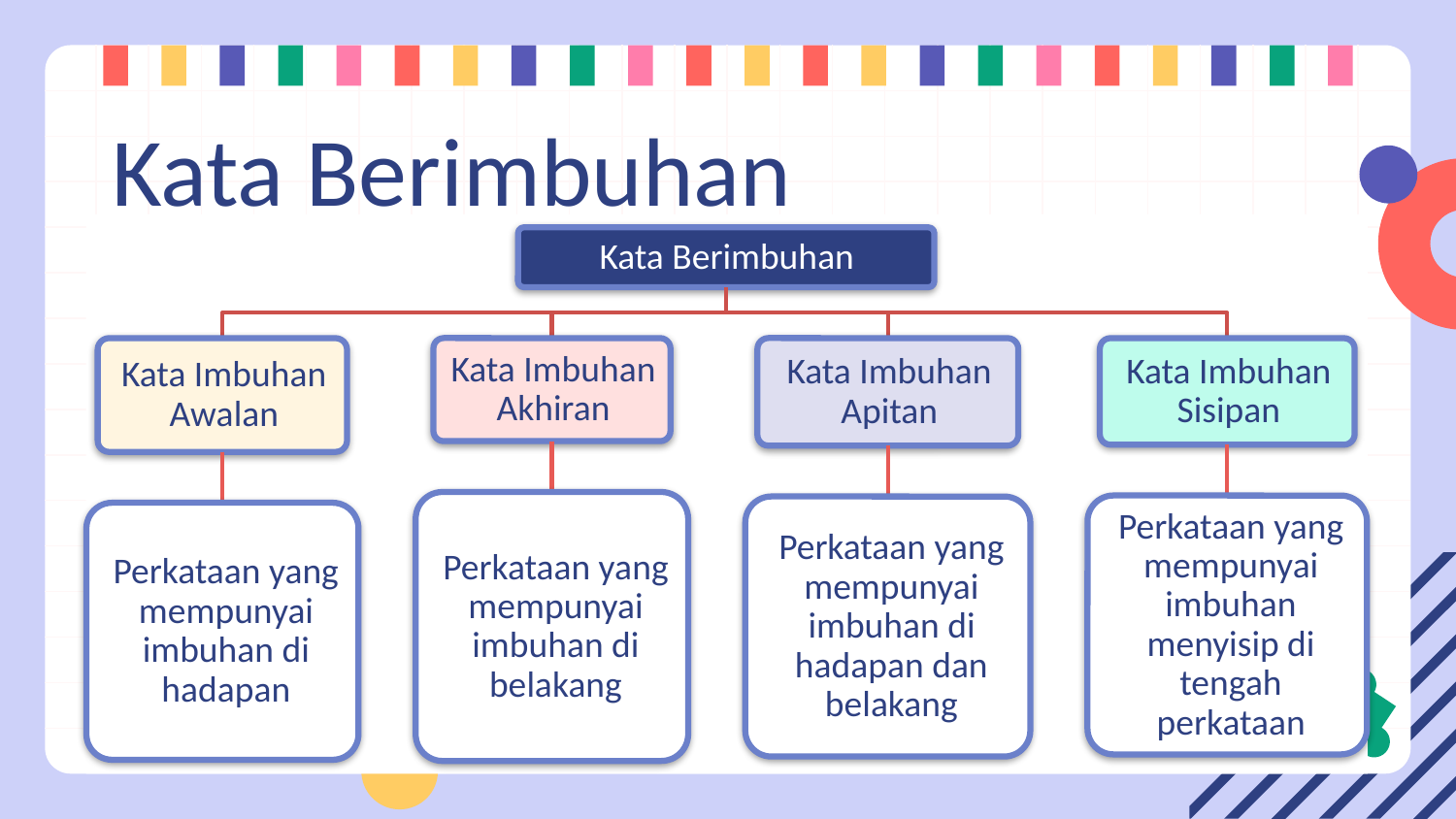

# Kata Berimbuhan

Kata Berimbuhan
Kata Imbuhan Awalan
Perkataan yang mempunyai imbuhan di hadapan
Kata Imbuhan Akhiran
Perkataan yang mempunyai imbuhan di belakang
Kata Imbuhan Apitan
Perkataan yang mempunyai imbuhan di hadapan dan belakang
Kata Imbuhan Sisipan
Perkataan yang mempunyai imbuhan menyisip di tengah perkataan